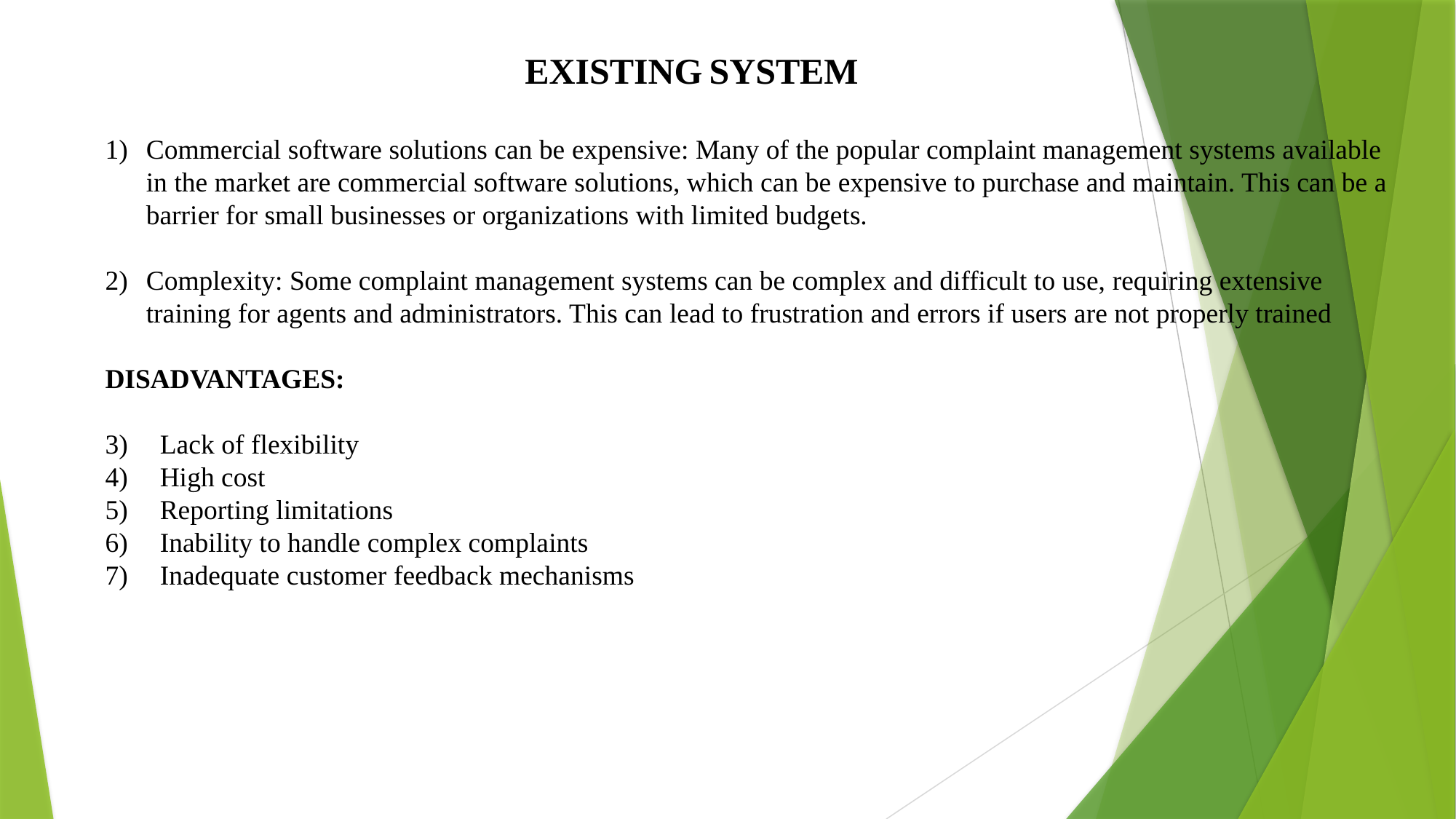

EXISTING SYSTEM
Commercial software solutions can be expensive: Many of the popular complaint management systems available in the market are commercial software solutions, which can be expensive to purchase and maintain. This can be a barrier for small businesses or organizations with limited budgets.

Complexity: Some complaint management systems can be complex and difficult to use, requiring extensive training for agents and administrators. This can lead to frustration and errors if users are not properly trained
DISADVANTAGES:

  Lack of flexibility
  High cost
  Reporting limitations
  Inability to handle complex complaints
  Inadequate customer feedback mechanisms